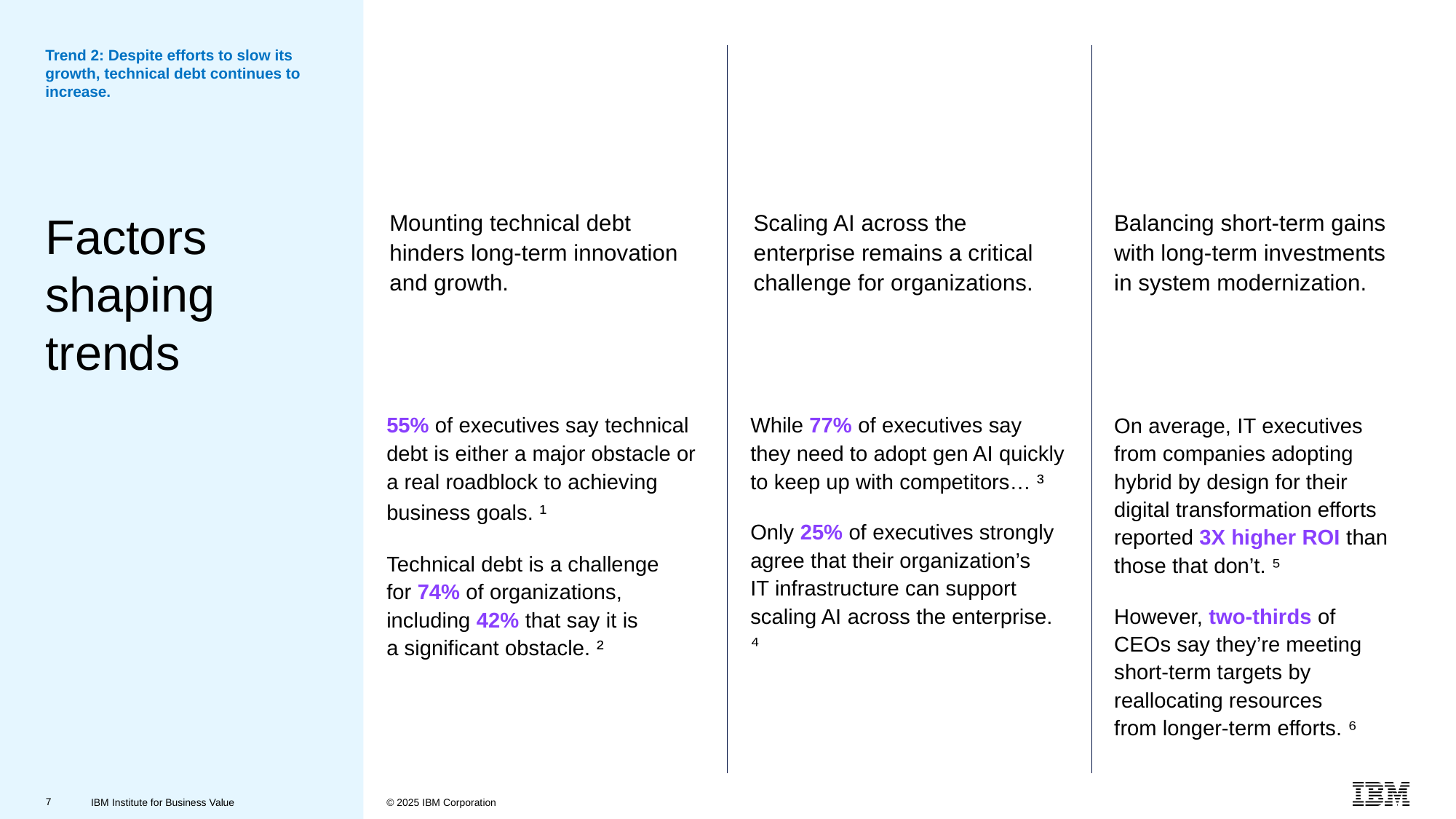

Trend 2: Despite efforts to slow its growth, technical debt continues to increase.

# Factors shaping trends
Mounting technical debt hinders long-term innovation and growth.
Scaling AI across the enterprise remains a critical challenge for organizations.
Balancing short-term gains with long-term investments in system modernization.
55% of executives say technical debt is either a major obstacle or a real roadblock to achieving business goals. ¹
Technical debt is a challenge
for 74% of organizations, including 42% that say it is
a significant obstacle. ²

While 77% of executives say they need to adopt gen AI quickly to keep up with competitors… ³
Only 25% of executives strongly agree that their organization’s
IT infrastructure can support scaling AI across the enterprise. ⁴

On average, IT executives from companies adopting hybrid by design for their digital transformation efforts reported 3X higher ROI than those that don’t. ⁵
However, two-thirds of
CEOs say they’re meeting short-term targets by reallocating resources
from longer-term efforts. ⁶